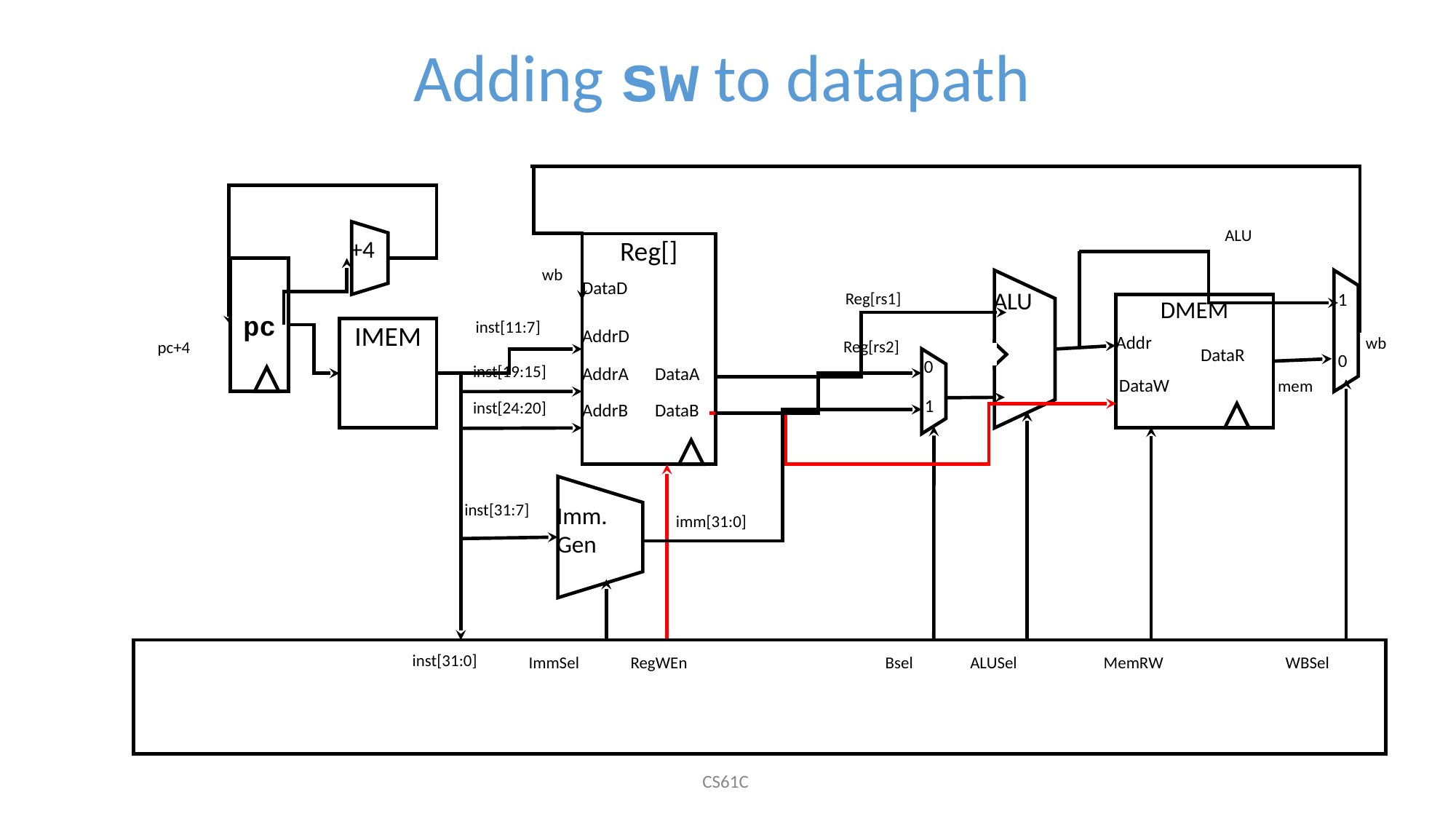

# Adding sw to datapath
+4

ALU
Reg[]

DataD
AddrD
AddrA
DataA
AddrB
DataB
pc

wb
ALU

1

0
Reg[rs1]
DMEM

inst[11:7]
IMEM
Addr
wb
Reg[rs2]
pc+4
DataR
0

1
inst[19:15]
DataW
mem
inst[24:20]
Imm.
Gen

inst[31:7]
imm[31:0]

inst[31:0]
ImmSel
RegWEn
Bsel
ALUSel
MemRW
WBSel
CS61C